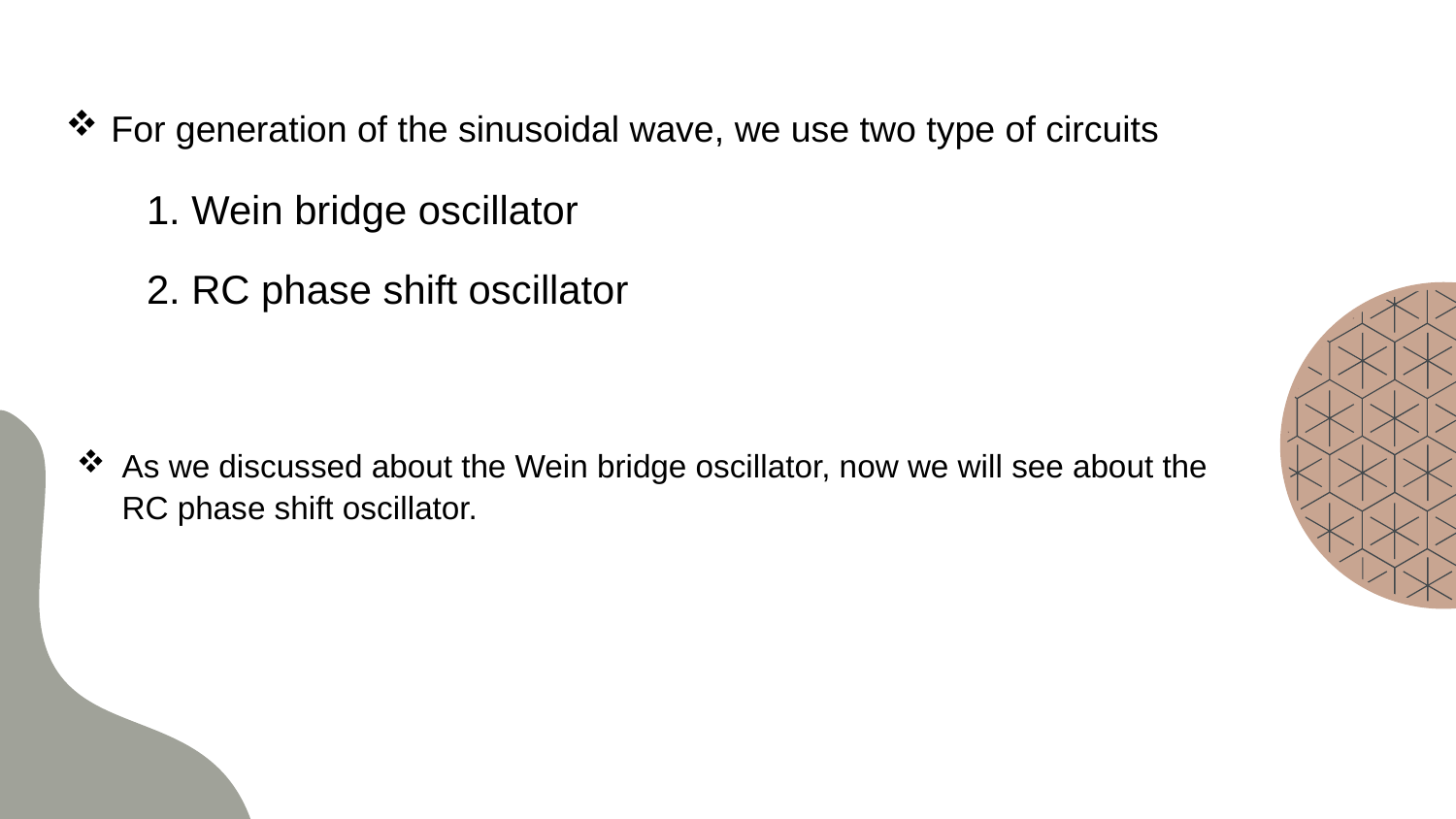

For generation of the sinusoidal wave, we use two type of circuits
1. Wein bridge oscillator
2. RC phase shift oscillator

As we discussed about the Wein bridge oscillator, now we will see about the RC phase shift oscillator.